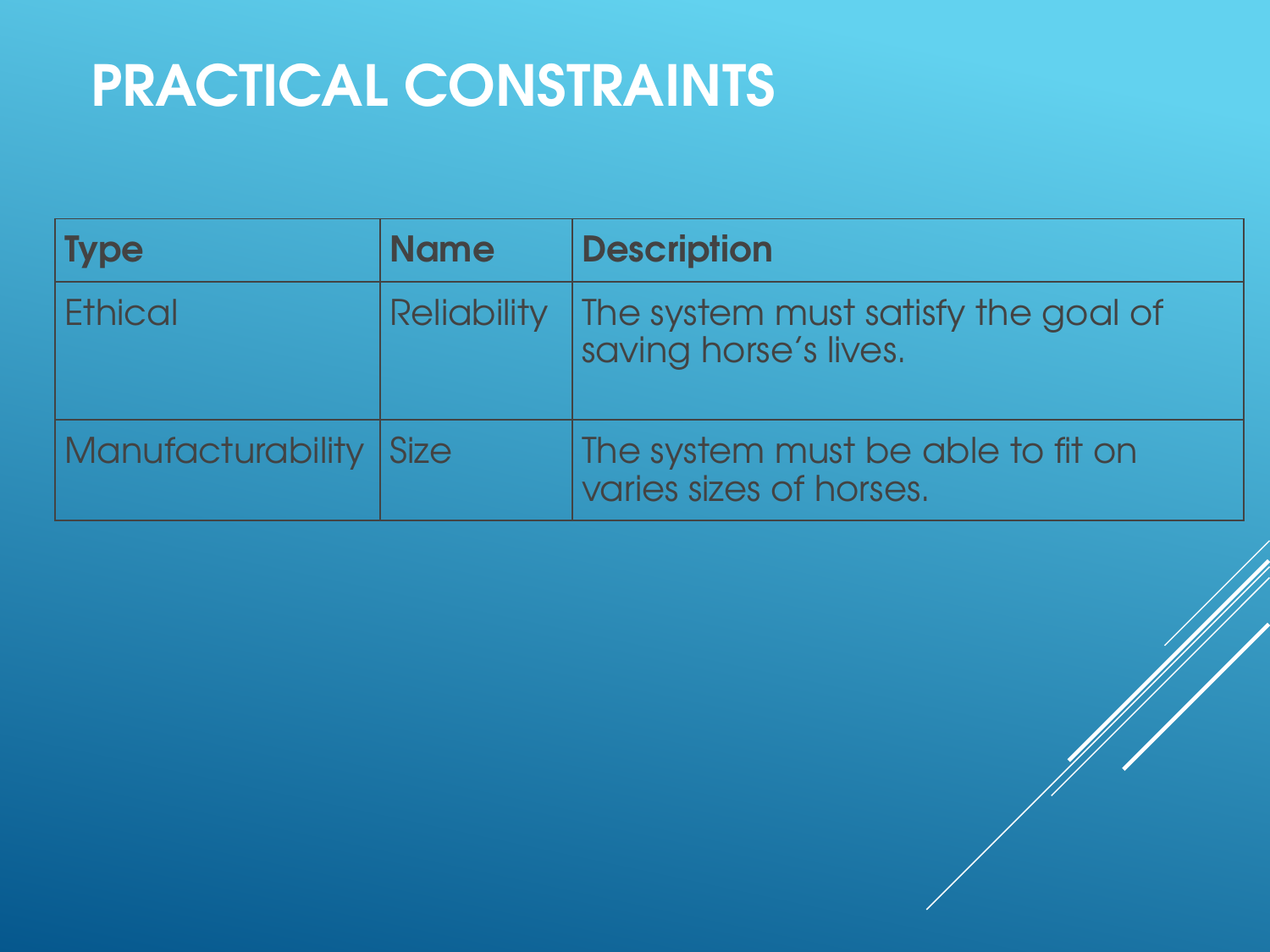

# PRACTICAL CONSTRAINTS
| Type | Name | Description |
| --- | --- | --- |
| Ethical | Reliability | The system must satisfy the goal of saving horse’s lives. |
| Manufacturability | Size | The system must be able to fit on varies sizes of horses. |